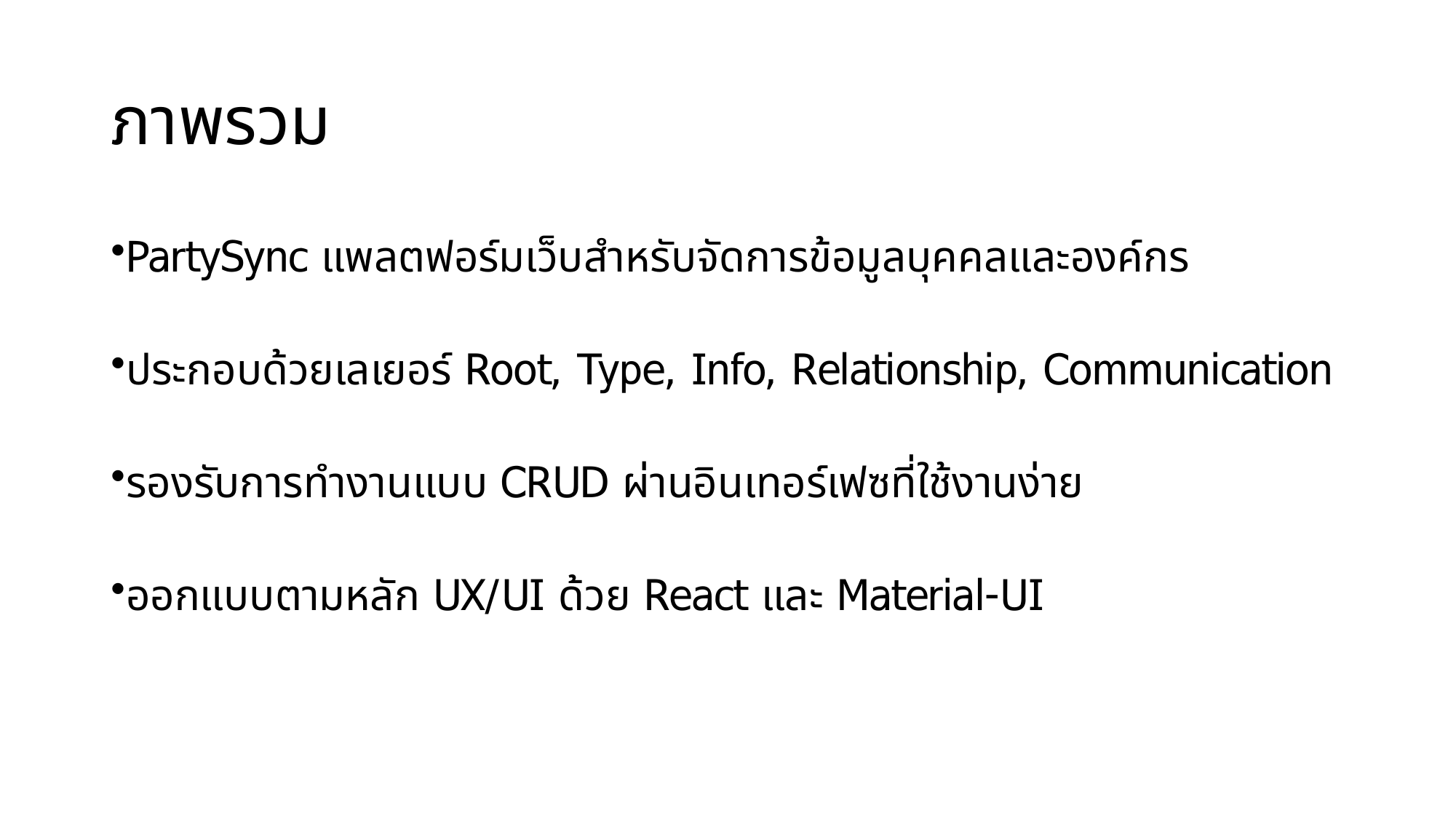

# ภาพรวม
PartySync แพลตฟอร์มเว็บสำหรับจัดการข้อมูลบุคคลและองค์กร
ประกอบด้วยเลเยอร์ Root, Type, Info, Relationship, Communication
รองรับการทำงานแบบ CRUD ผ่านอินเทอร์เฟซที่ใช้งานง่าย
ออกแบบตามหลัก UX/UI ด้วย React และ Material-UI